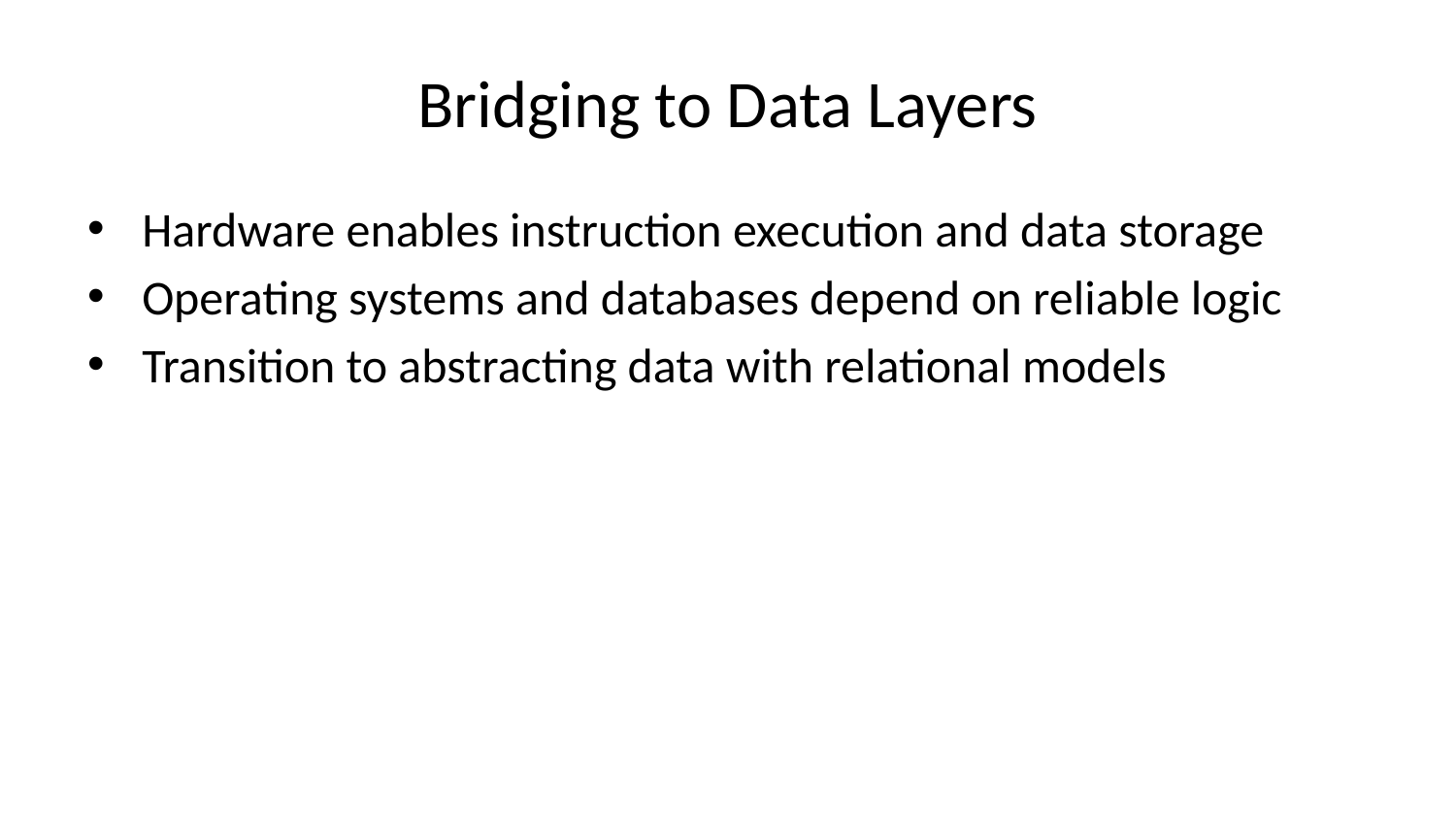

# Bridging to Data Layers
Hardware enables instruction execution and data storage
Operating systems and databases depend on reliable logic
Transition to abstracting data with relational models